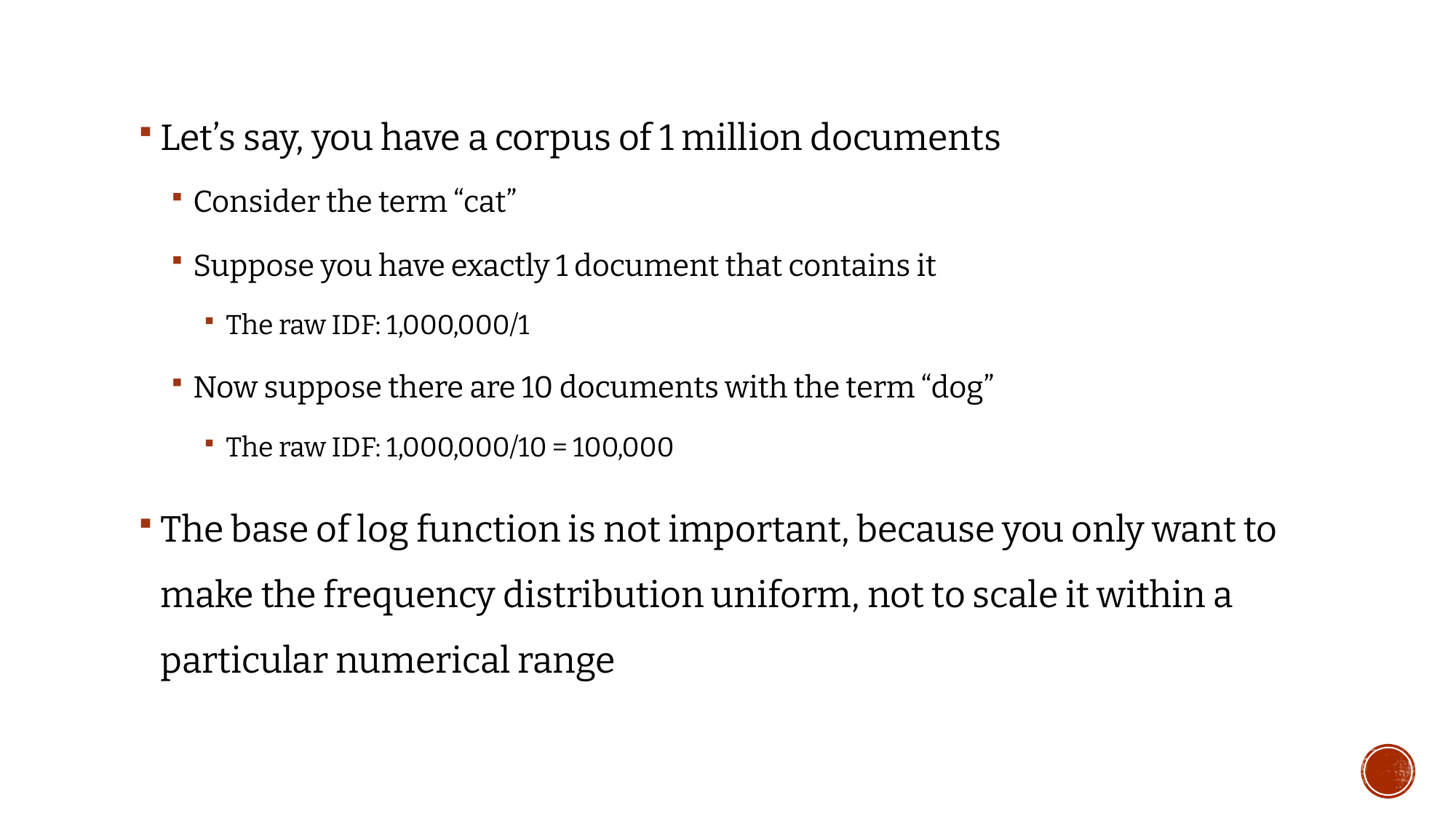

Let’s say, you have a corpus of 1 million documents
Consider the term “cat”
Suppose you have exactly 1 document that contains it
The raw IDF: 1,000,000/1
Now suppose there are 10 documents with the term “dog”
The raw IDF: 1,000,000/10 = 100,000
The base of log function is not important, because you only want to make the frequency distribution uniform, not to scale it within a particular numerical range